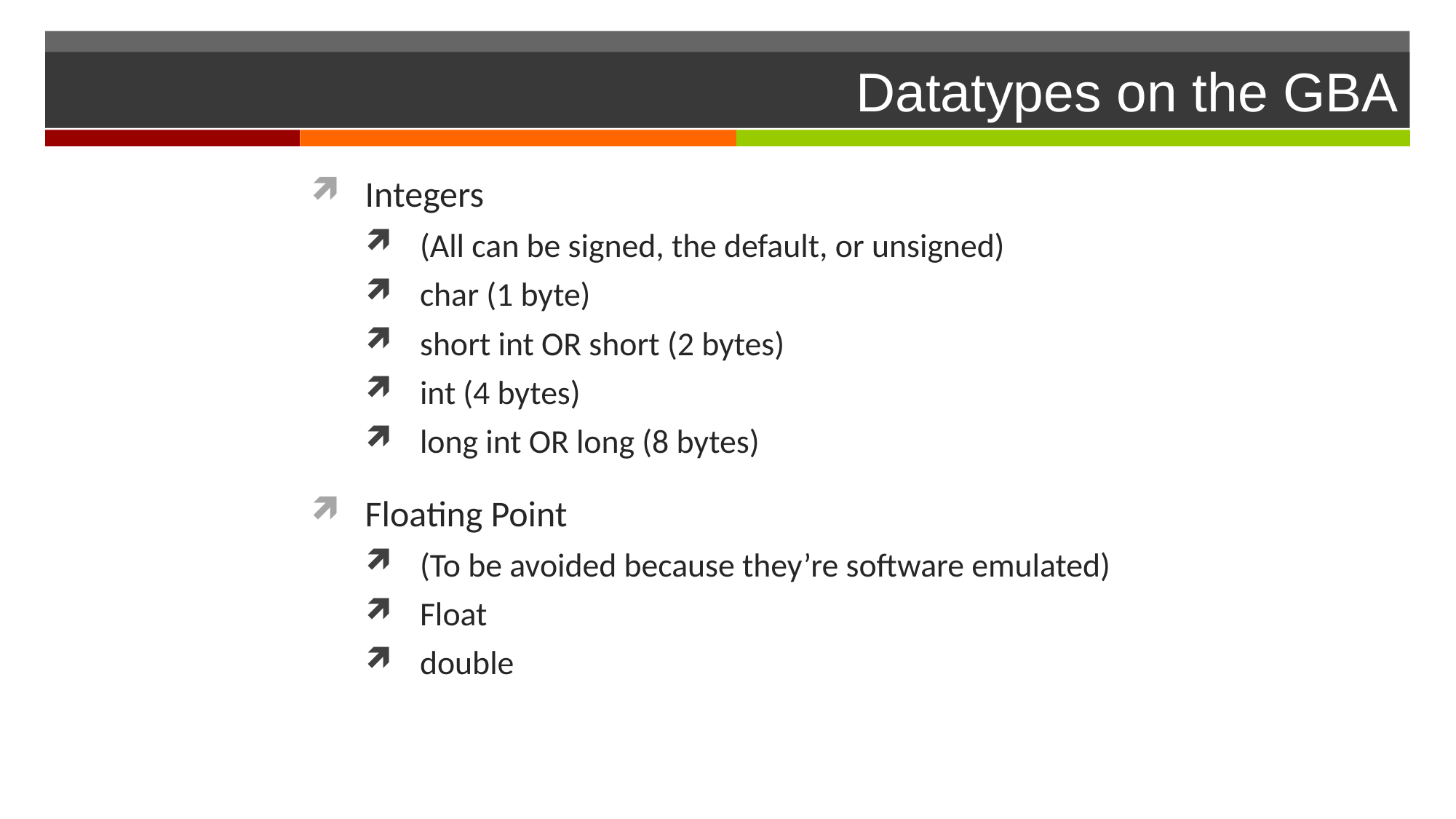

# Datatypes on the GBA
Integers
(All can be signed, the default, or unsigned)
char (1 byte)
short int OR short (2 bytes)
int (4 bytes)
long int OR long (8 bytes)
Floating Point
(To be avoided because they’re software emulated)
Float
double